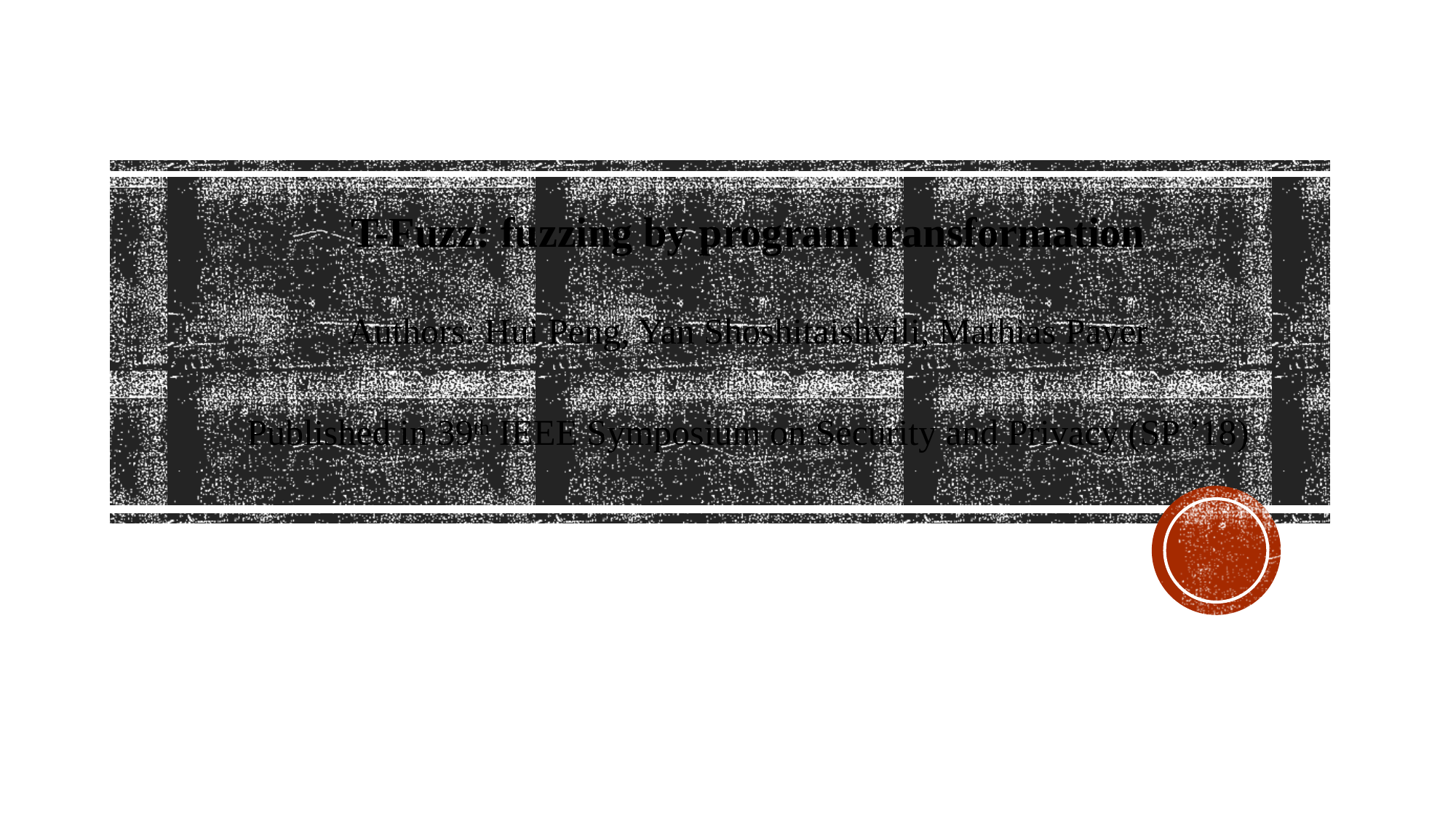

T-Fuzz: fuzzing by program transformation
Authors: Hui Peng, Yan Shoshitaishvili, Mathias Payer
Published in 39th IEEE Symposium on Security and Privacy (SP ’18)